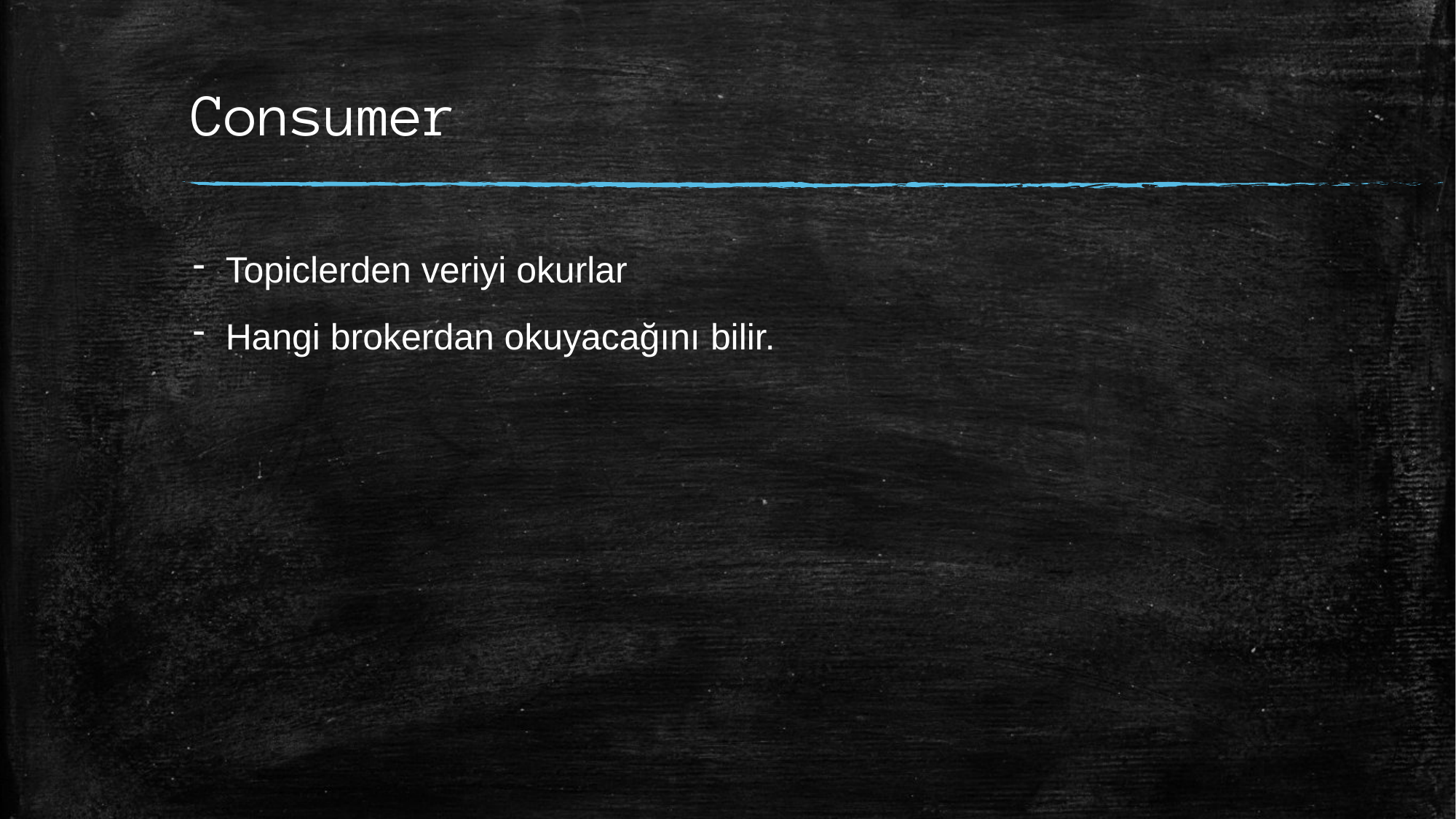

# Consumer
Topiclerden veriyi okurlar
Hangi brokerdan okuyacağını bilir.